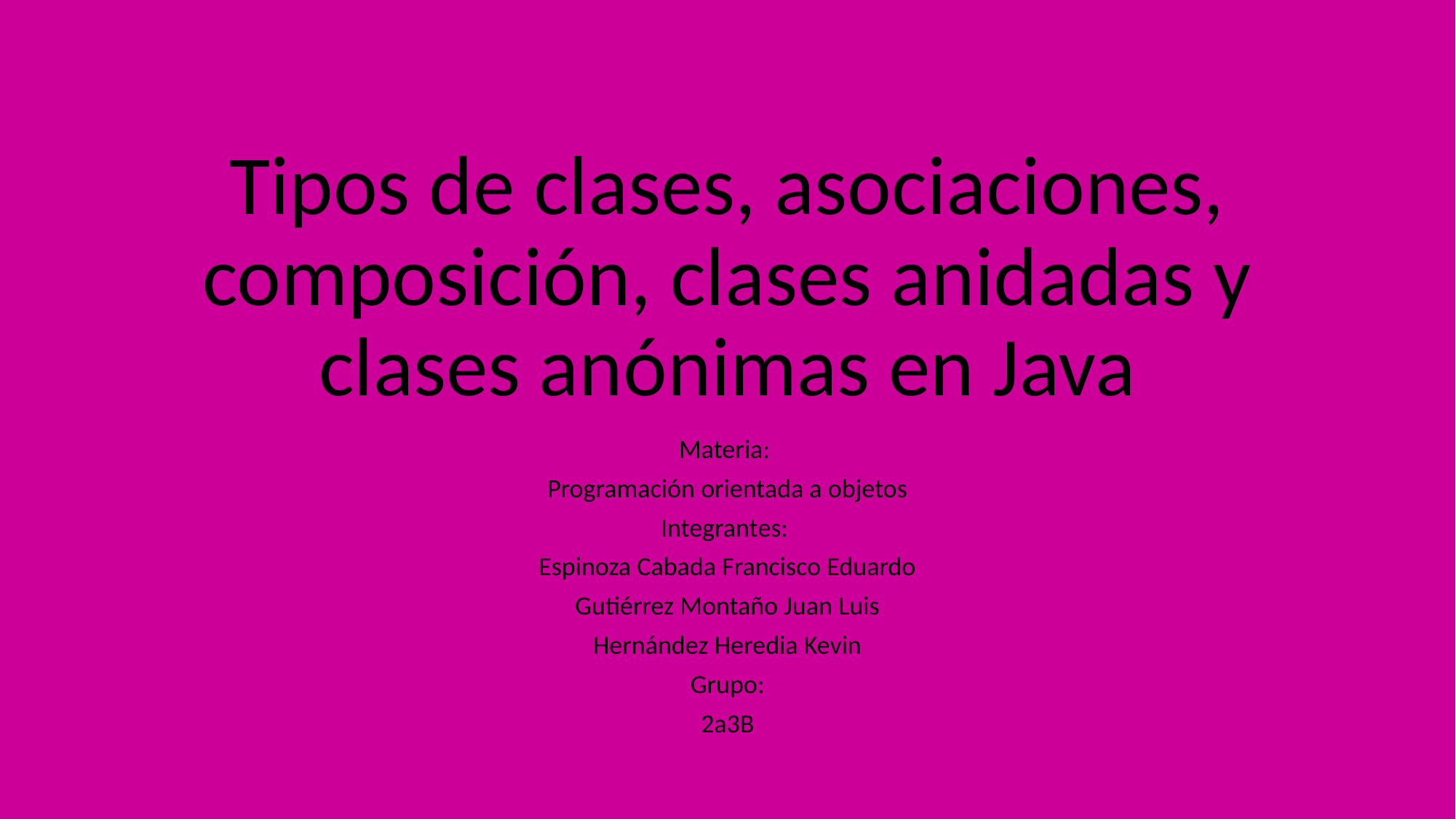

# Tipos de clases, asociaciones, composición, clases anidadas y clases anónimas en Java
Materia:
Programación orientada a objetos
Integrantes:
Espinoza Cabada Francisco Eduardo
Gutiérrez Montaño Juan Luis
Hernández Heredia Kevin
Grupo:
2a3B